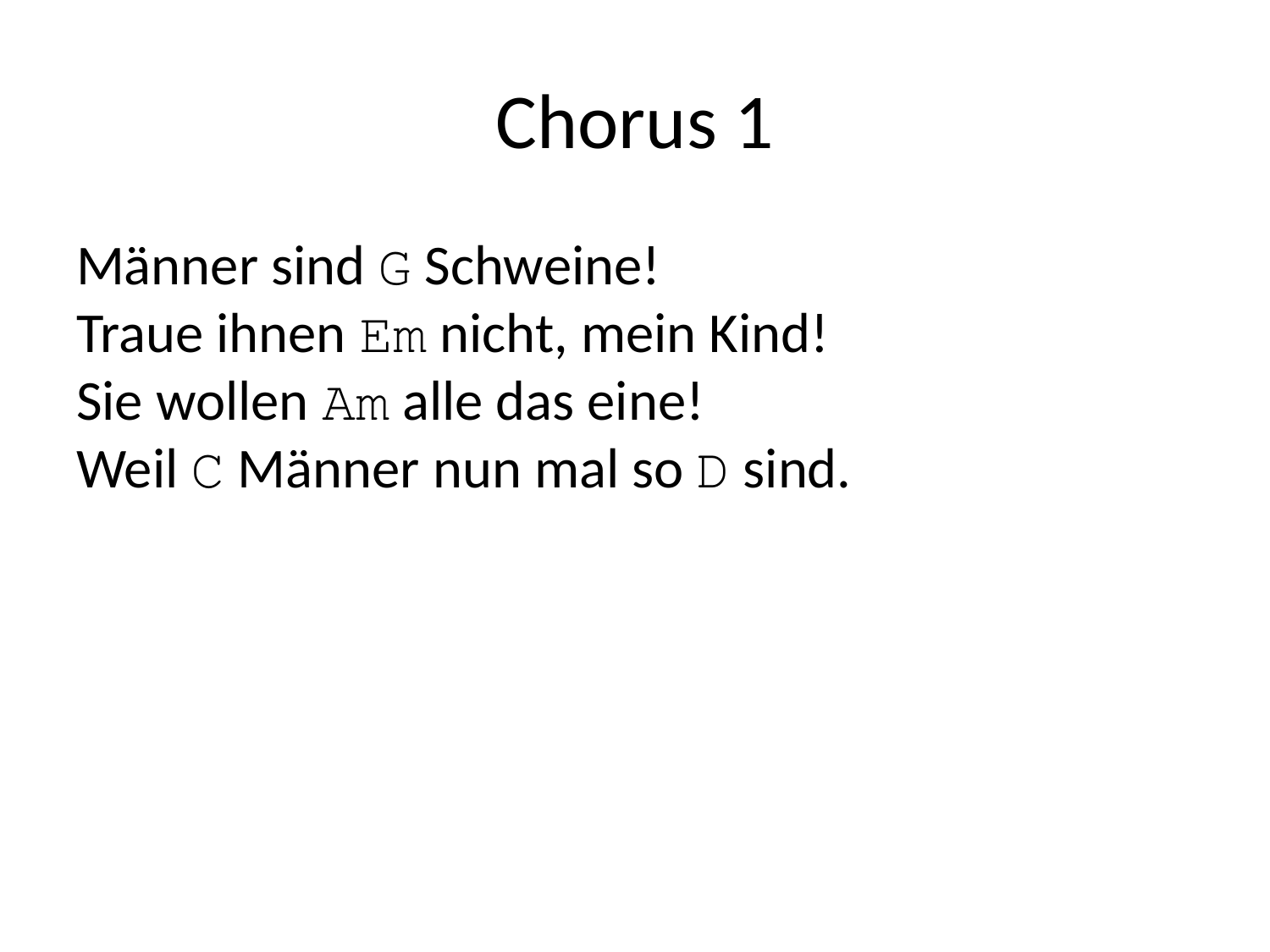

# Chorus 1
Männer sind G Schweine!
Traue ihnen Em nicht, mein Kind!
Sie wollen Am alle das eine!
Weil C Männer nun mal so D sind.